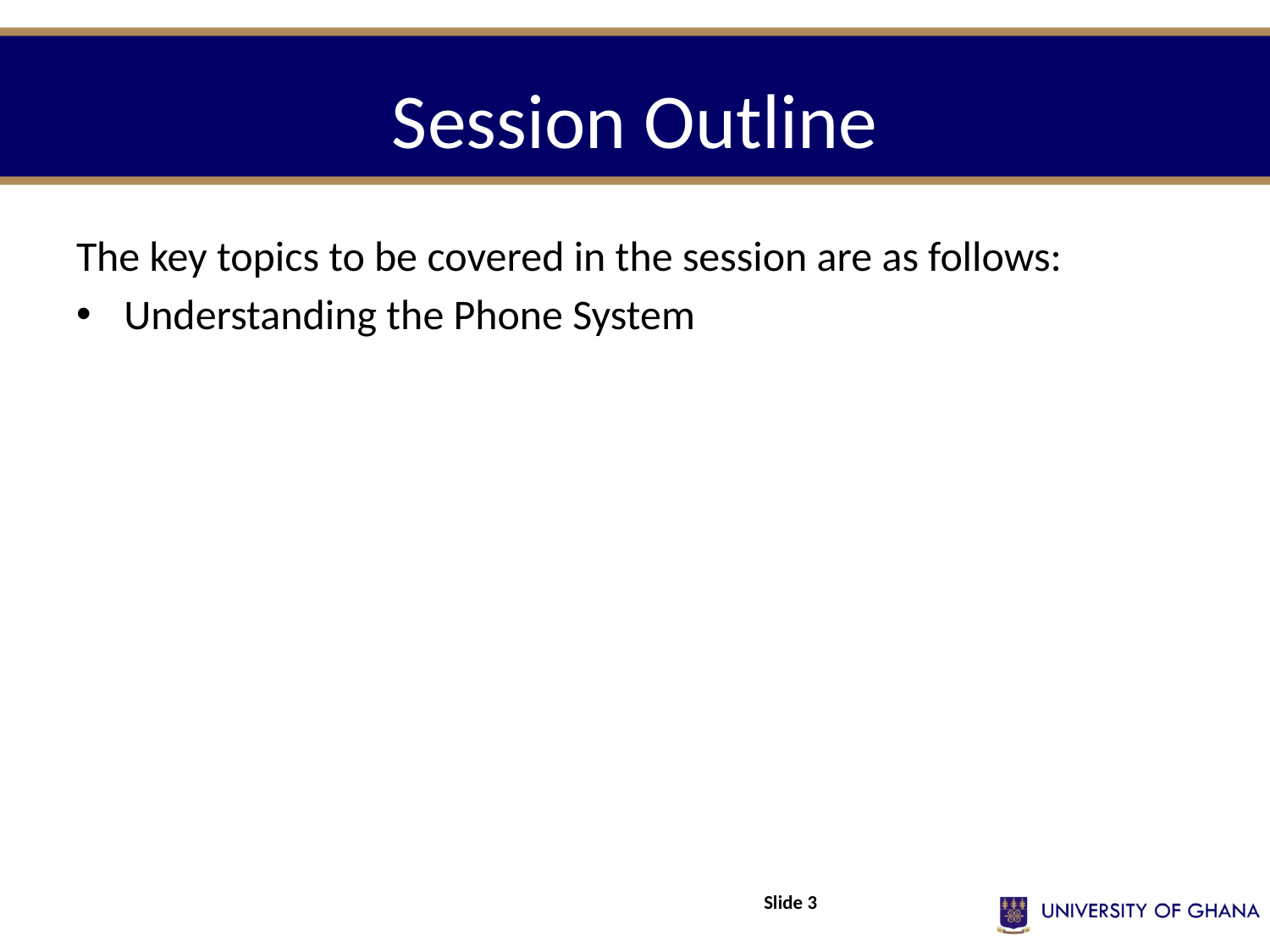

# Session Outline
The key topics to be covered in the session are as follows:
Understanding the Phone System

Slide 3